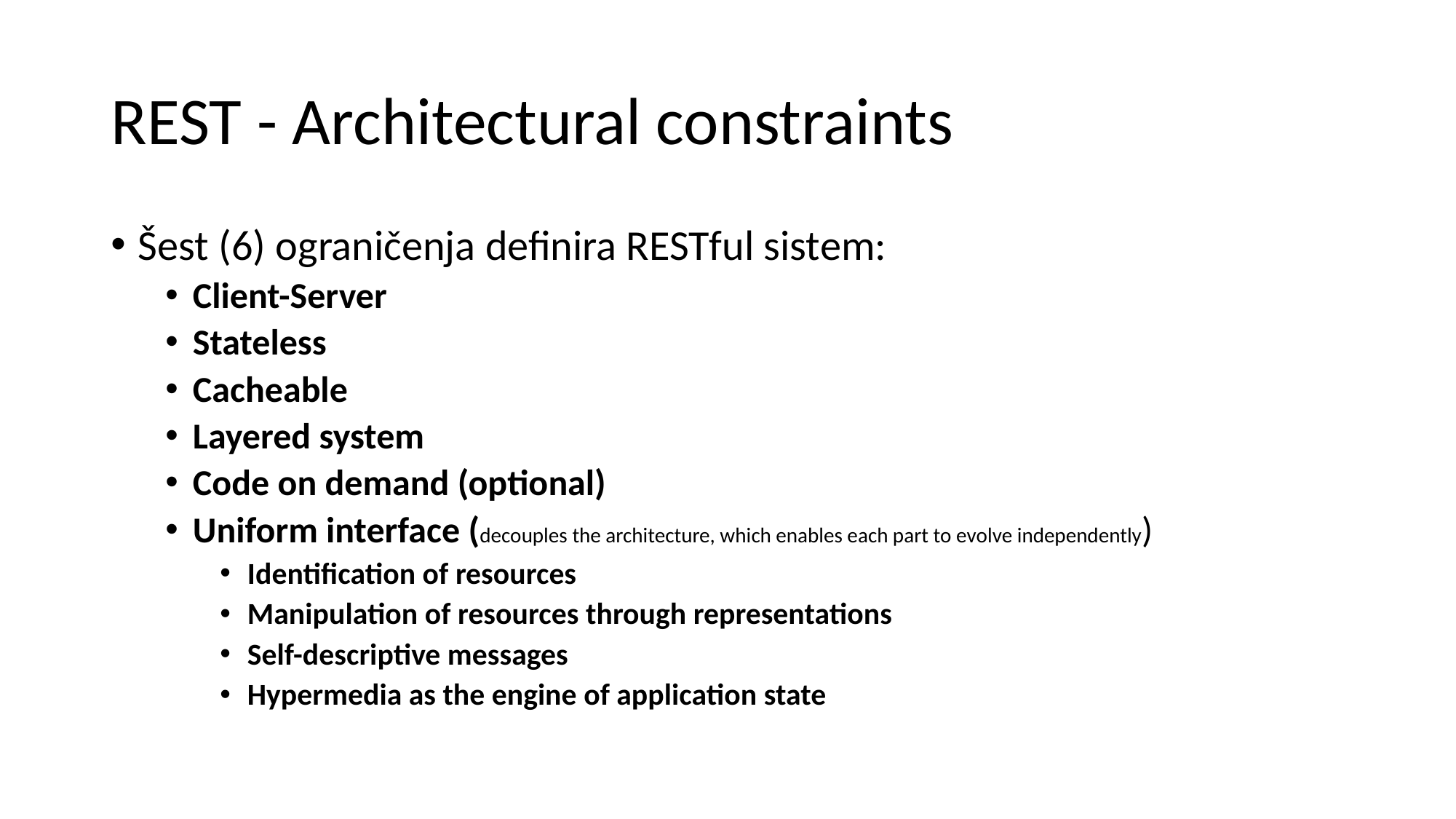

# REST - Architectural constraints
Šest (6) ograničenja definira RESTful sistem:
Client-Server
Stateless
Cacheable
Layered system
Code on demand (optional)
Uniform interface (decouples the architecture, which enables each part to evolve independently)
Identification of resources
Manipulation of resources through representations
Self-descriptive messages
Hypermedia as the engine of application state